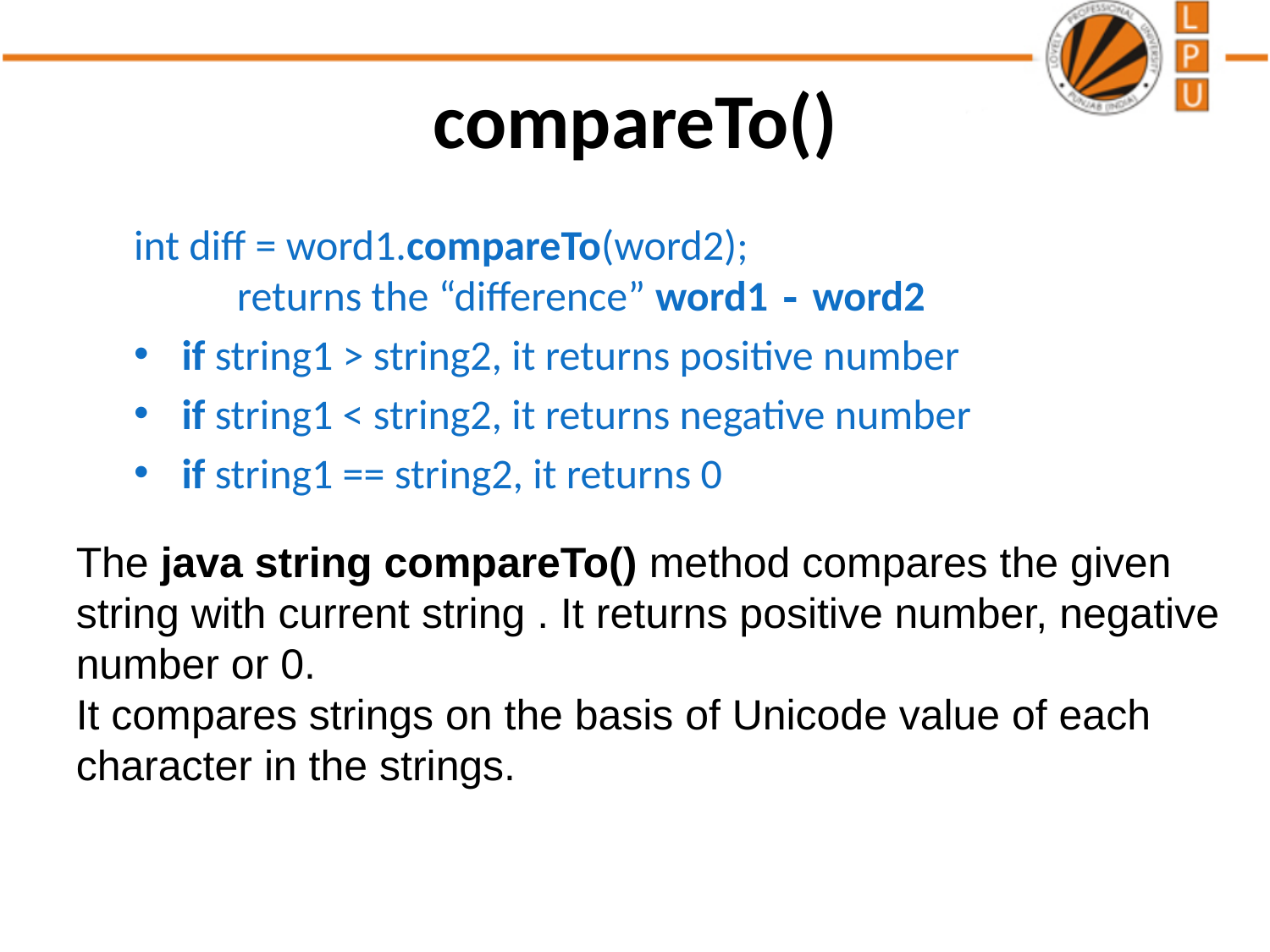

# compareTo()
int diff = word1.compareTo(word2);
	returns the “difference” word1 - word2
if string1 > string2, it returns positive number
if string1 < string2, it returns negative number
if string1 == string2, it returns 0
The java string compareTo() method compares the given string with current string . It returns positive number, negative number or 0.
It compares strings on the basis of Unicode value of each character in the strings.